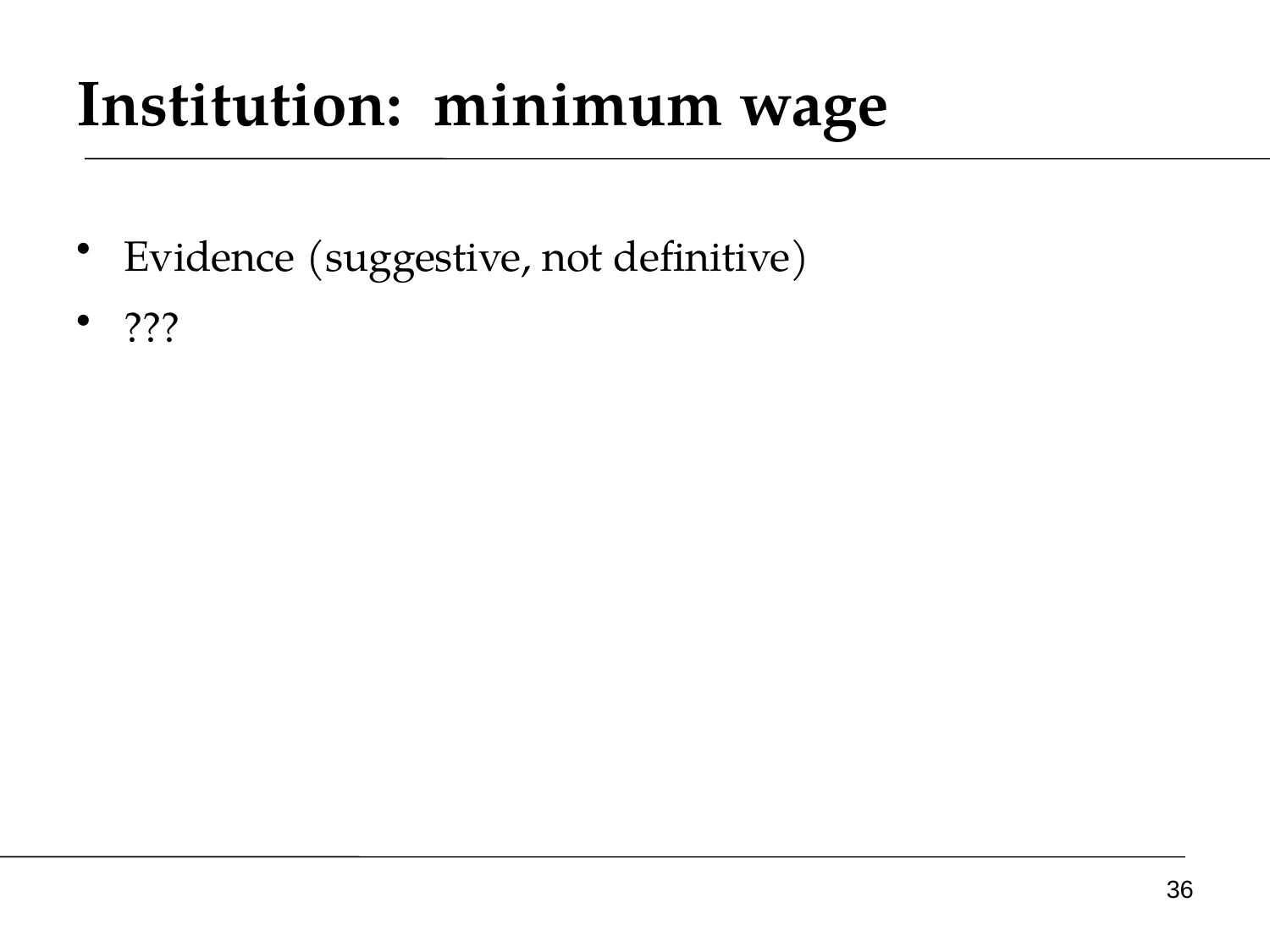

# Institution:  minimum wage
Evidence (suggestive, not definitive)
???
36